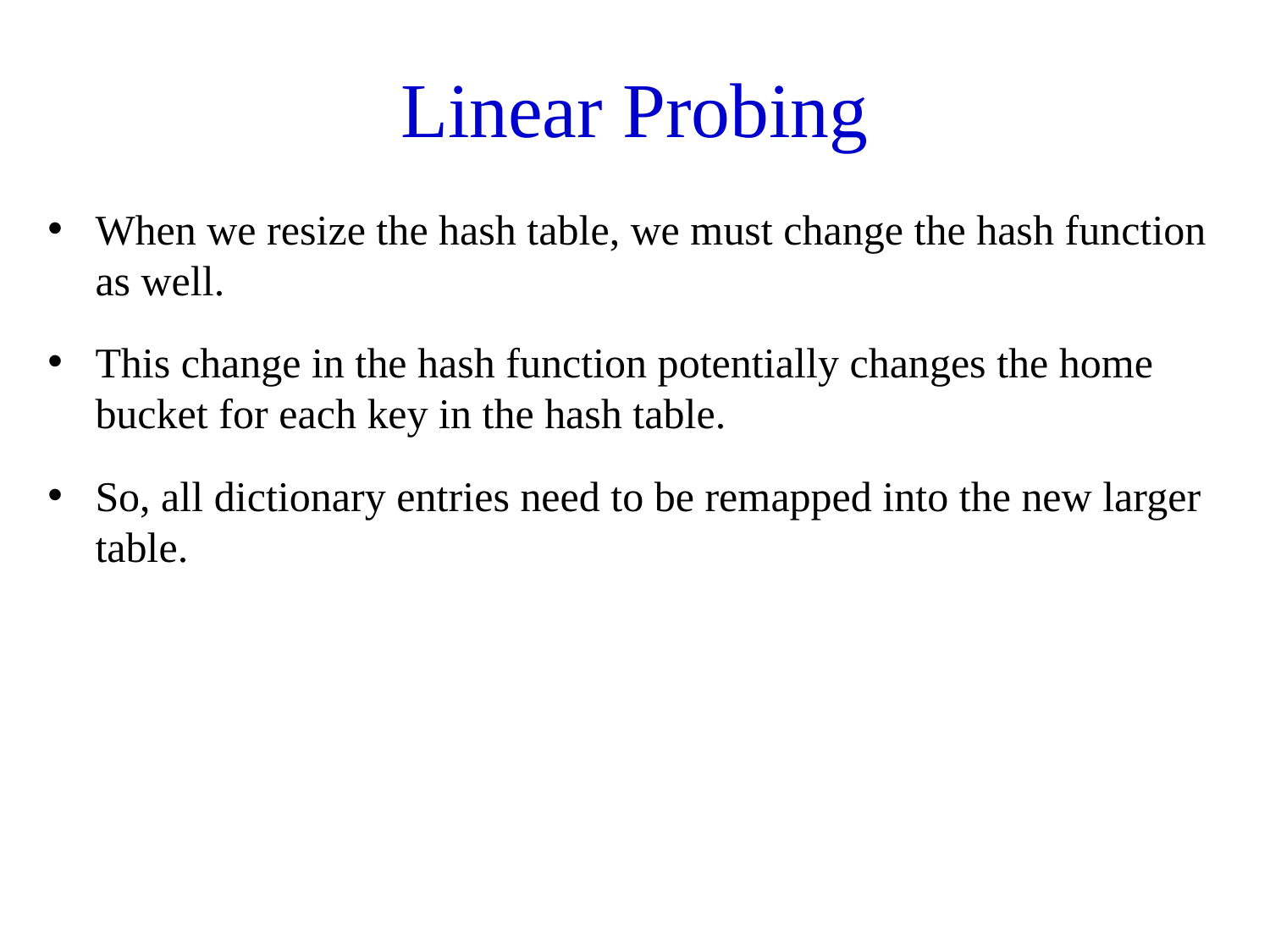

# Linear Probing
When we resize the hash table, we must change the hash function as well.
This change in the hash function potentially changes the home bucket for each key in the hash table.
So, all dictionary entries need to be remapped into the new larger table.